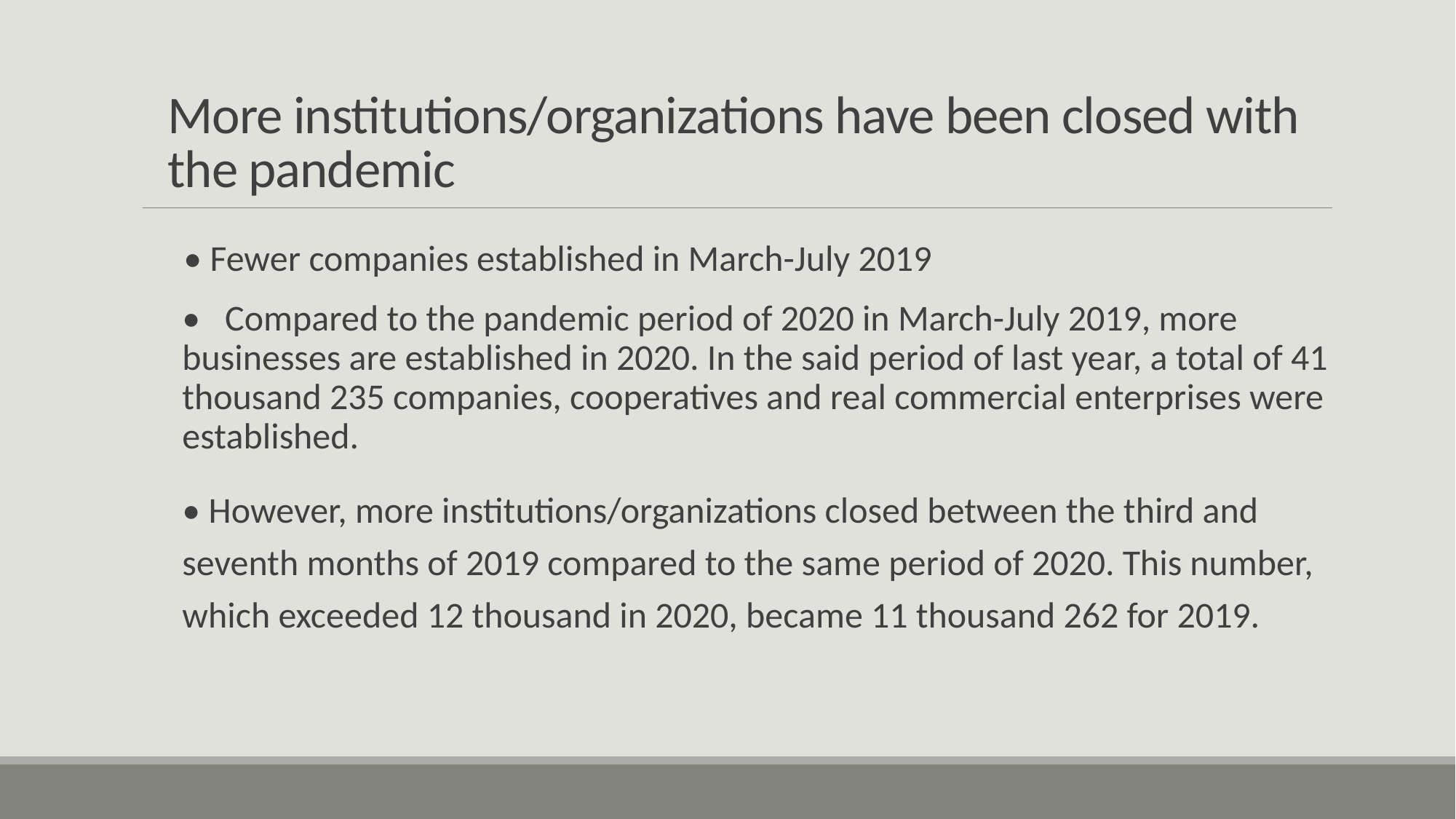

# More institutions/organizations have been closed with the pandemic
 • Fewer companies established in March-July 2019
•   Compared to the pandemic period of 2020 in March-July 2019, more businesses are established in 2020. In the said period of last year, a total of 41 thousand 235 companies, cooperatives and real commercial enterprises were established.
• However, more institutions/organizations closed between the third and seventh months of 2019 compared to the same period of 2020. This number, which exceeded 12 thousand in 2020, became 11 thousand 262 for 2019.